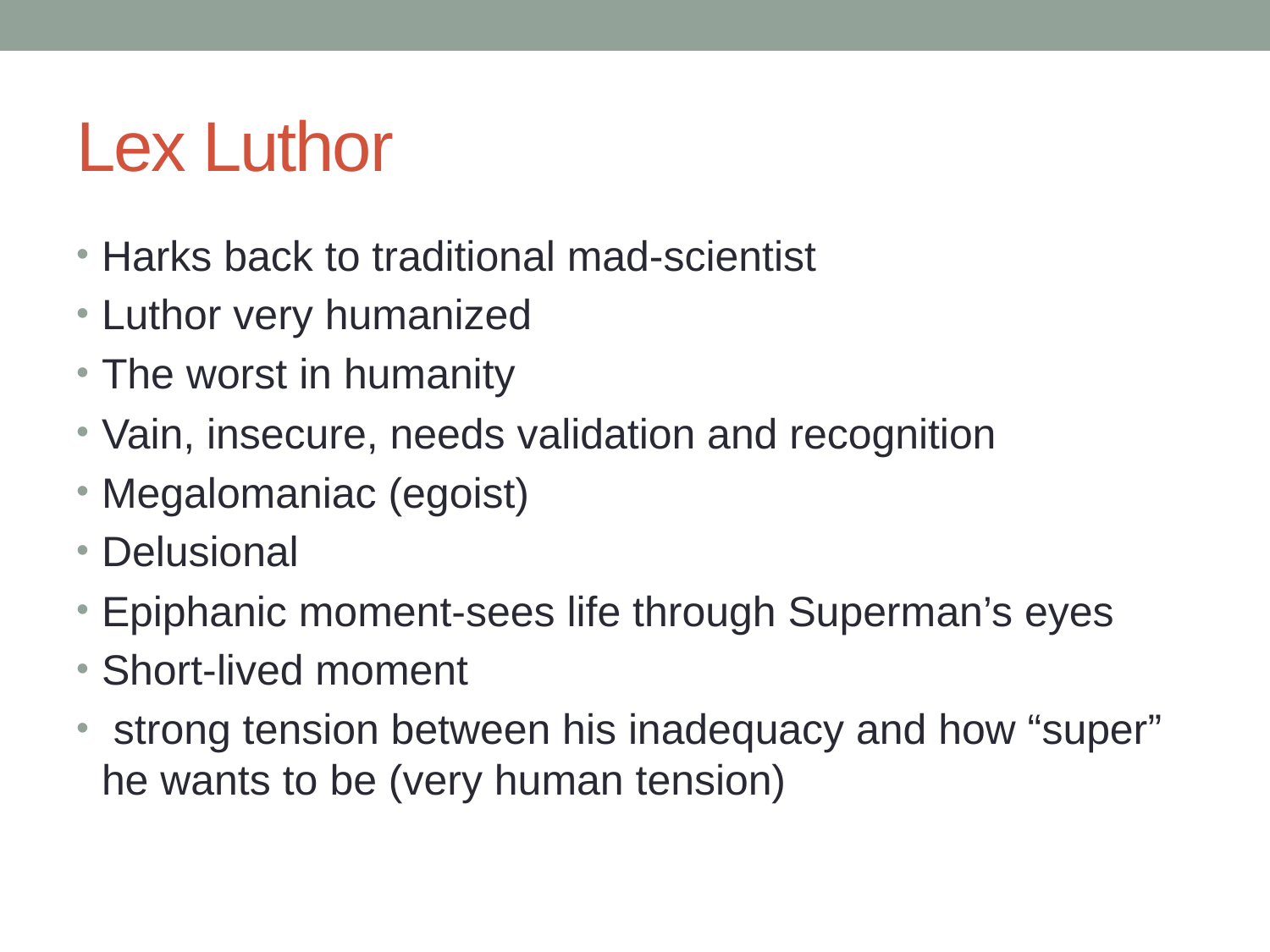

# Lex Luthor
Harks back to traditional mad-scientist
Luthor very humanized
The worst in humanity
Vain, insecure, needs validation and recognition
Megalomaniac (egoist)
Delusional
Epiphanic moment-sees life through Superman’s eyes
Short-lived moment
 strong tension between his inadequacy and how “super” he wants to be (very human tension)